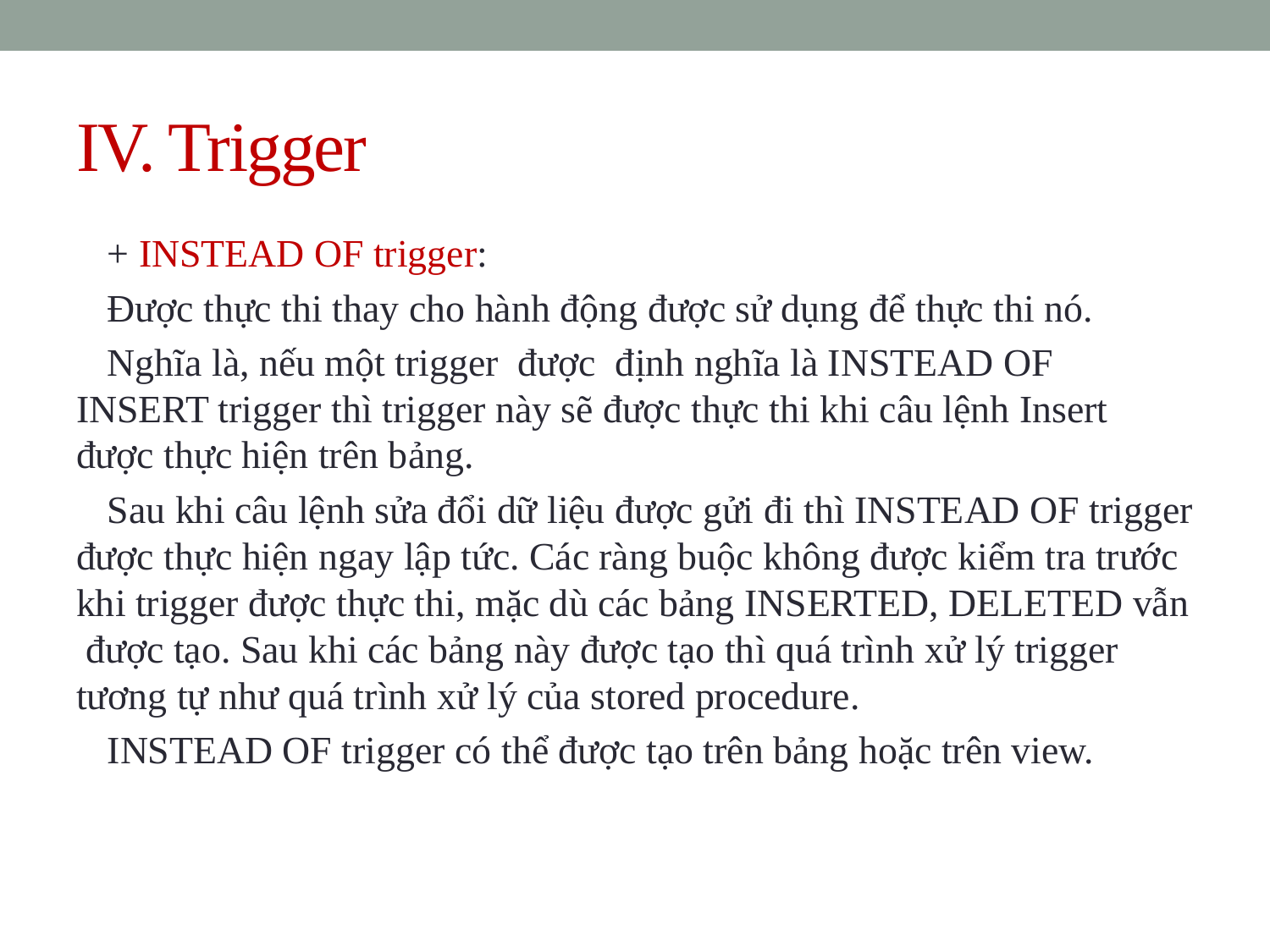

# IV. Trigger
+ INSTEAD OF trigger:
Được thực thi thay cho hành động được sử dụng để thực thi nó.
Nghĩa là, nếu một trigger  được  định nghĩa là INSTEAD OF INSERT trigger thì trigger này sẽ được thực thi khi câu lệnh Insert được thực hiện trên bảng.
Sau khi câu lệnh sửa đổi dữ liệu được gửi đi thì INSTEAD OF trigger được thực hiện ngay lập tức. Các ràng buộc không được kiểm tra trước khi trigger được thực thi, mặc dù các bảng INSERTED, DELETED vẫn  được tạo. Sau khi các bảng này được tạo thì quá trình xử lý trigger tương tự như quá trình xử lý của stored procedure.
INSTEAD OF trigger có thể được tạo trên bảng hoặc trên view.